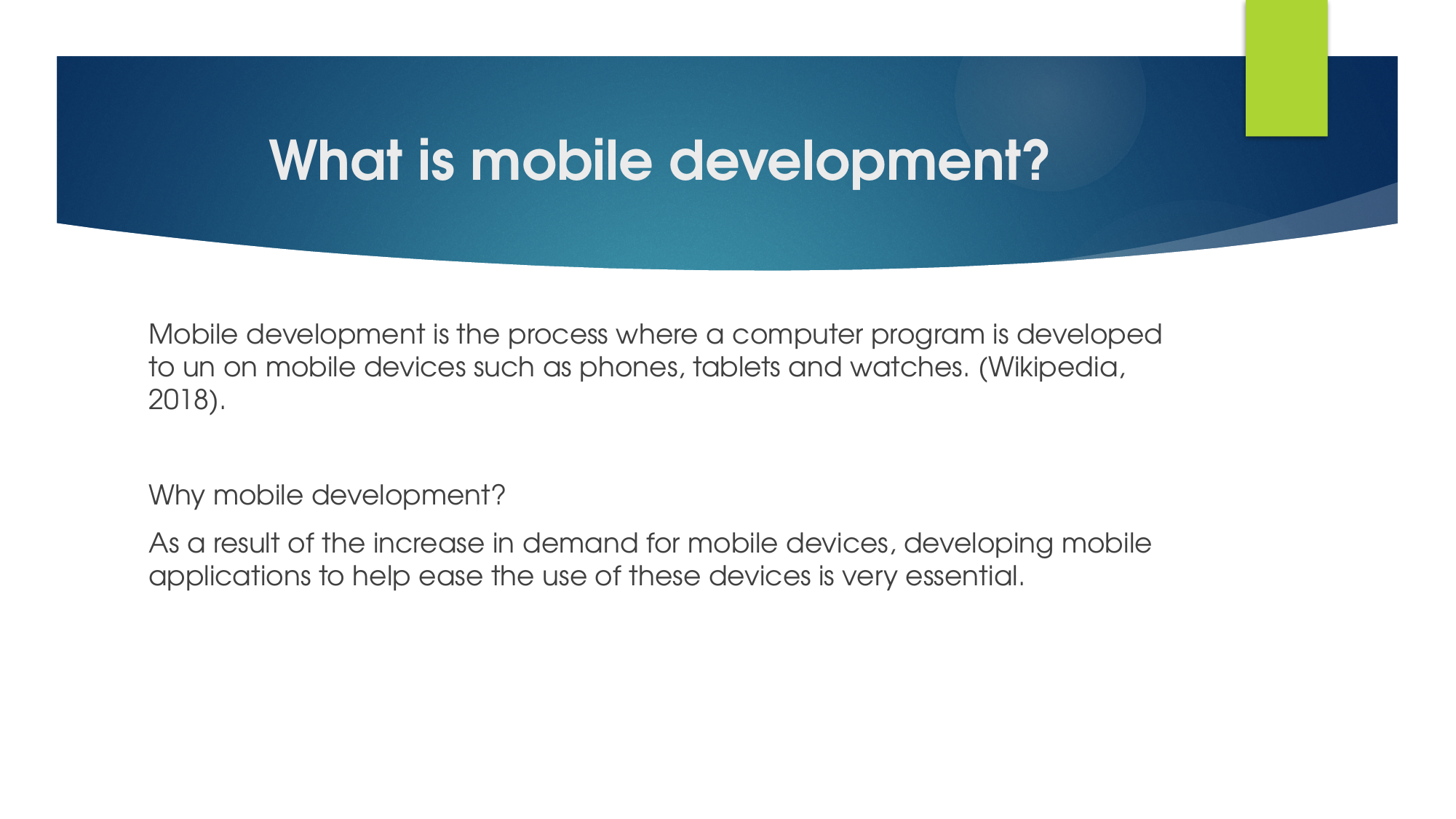

# What is mobile development?
Mobile development is the process where a computer program is developed to un on mobile devices such as phones, tablets and watches. (Wikipedia, 2018).

Why mobile development?
As a result of the increase in demand for mobile devices, developing mobile applications to help ease the use of these devices is very essential.